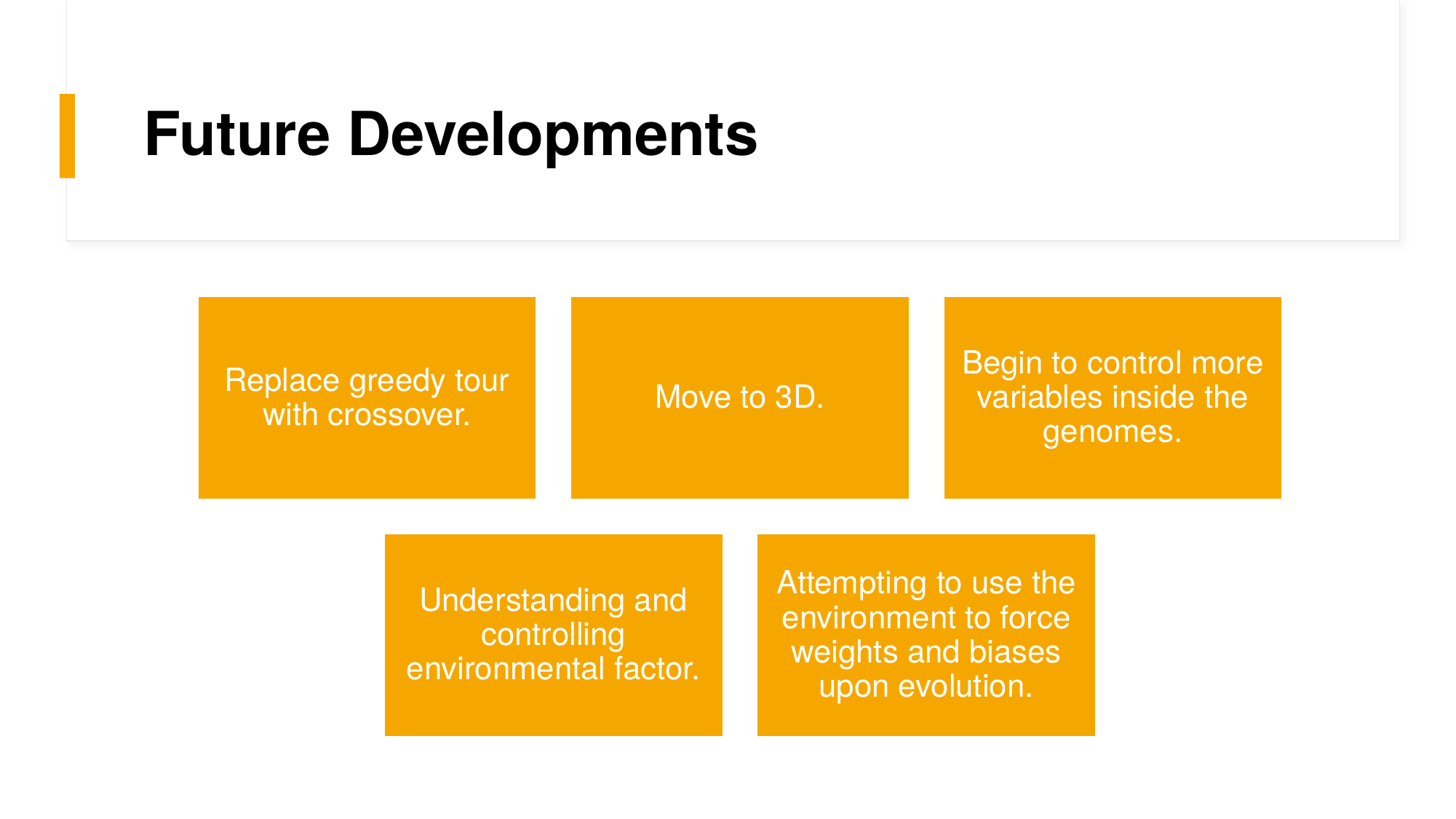

# Future Developments
Replace greedy tour with crossover.
Move to 3D.
Begin to control more variables inside the genomes.
Understanding and controlling environmental factor.
Attempting to use the environment to force weights and biases upon evolution.